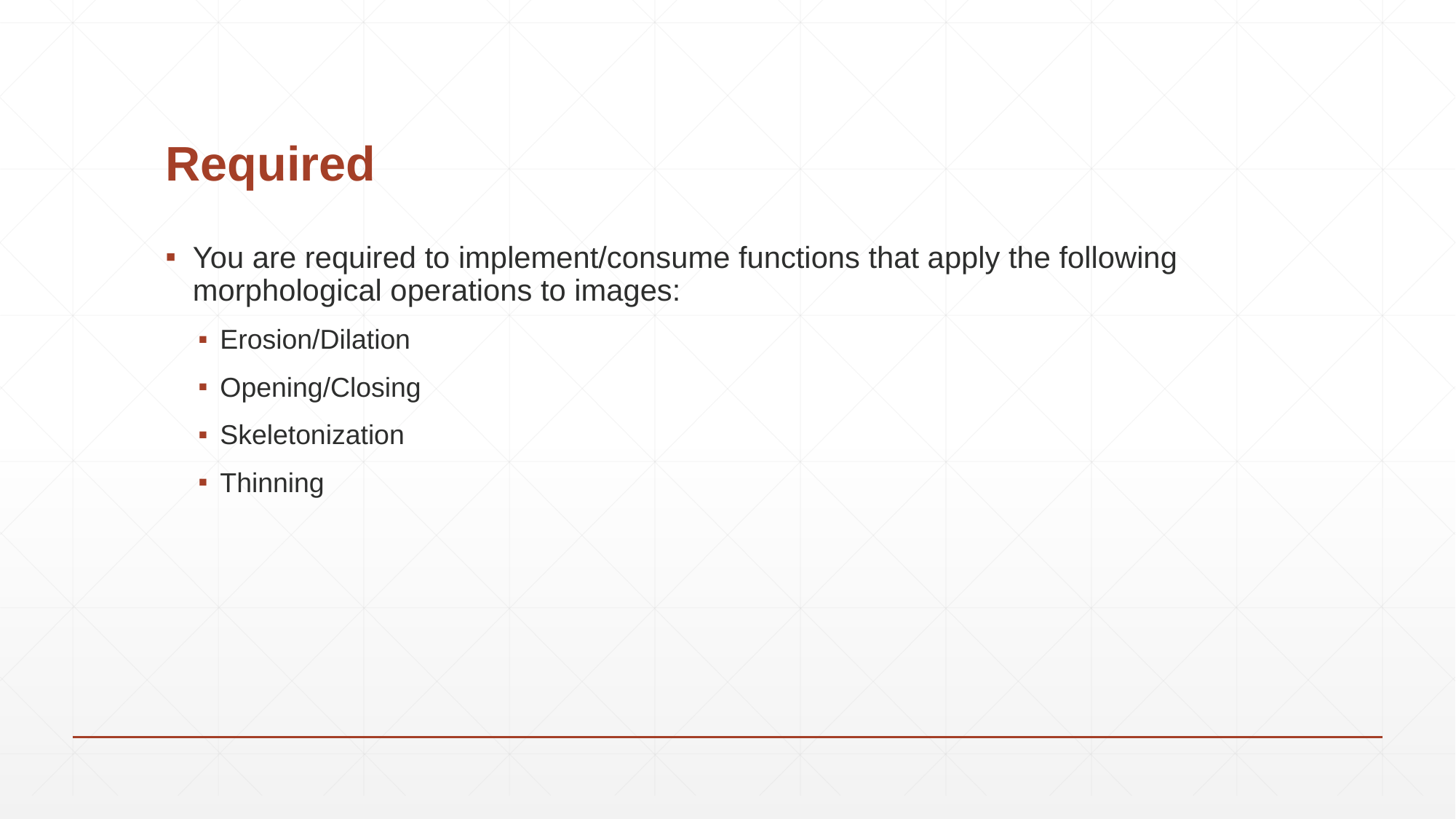

# Required
You are required to implement/consume functions that apply the following morphological operations to images:
Erosion/Dilation
Opening/Closing
Skeletonization
Thinning